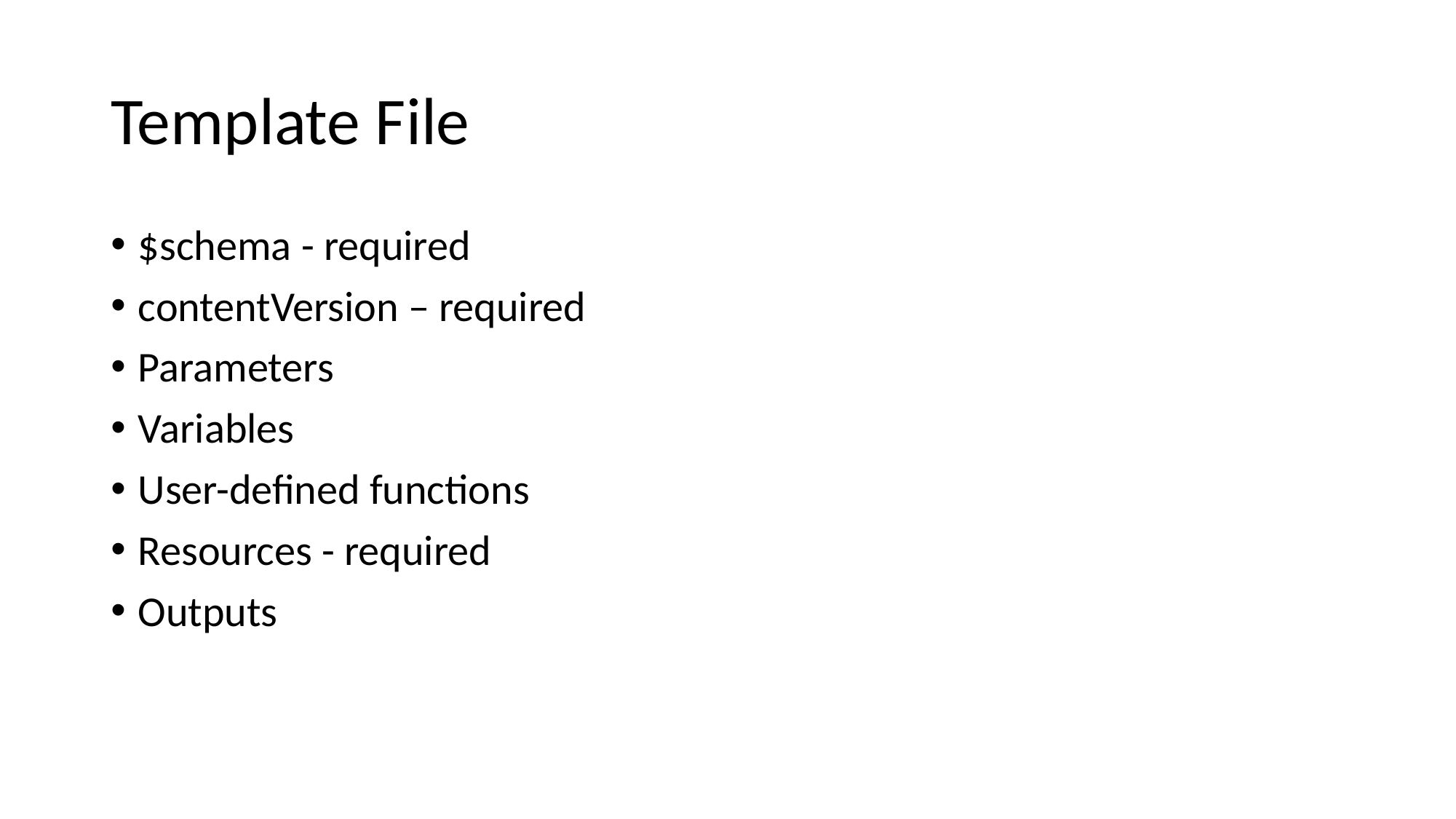

# Template File
$schema - required
contentVersion – required
Parameters
Variables
User-defined functions
Resources - required
Outputs